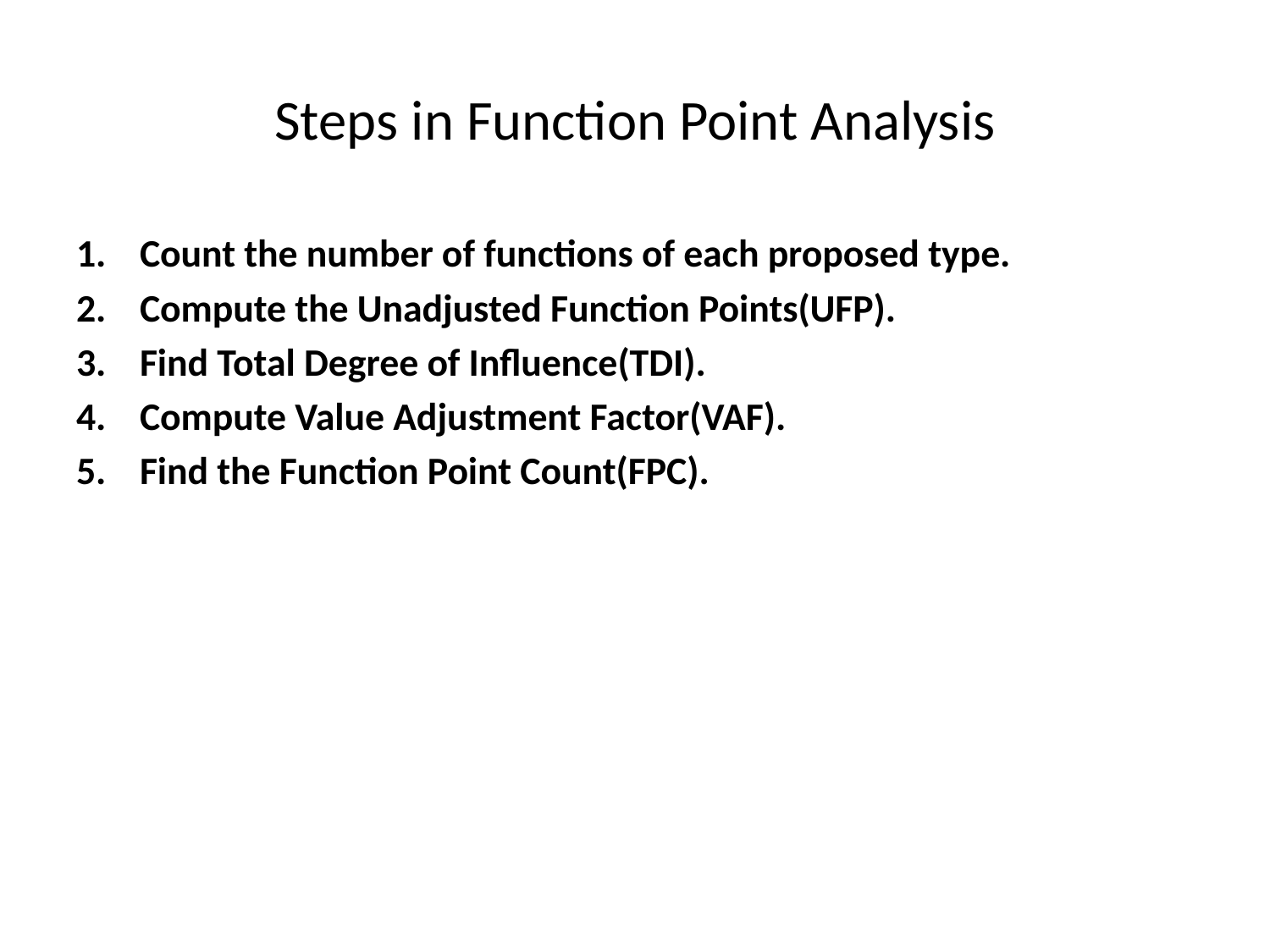

# Steps in Function Point Analysis
Count the number of functions of each proposed type.
Compute the Unadjusted Function Points(UFP).
Find Total Degree of Influence(TDI).
Compute Value Adjustment Factor(VAF).
Find the Function Point Count(FPC).